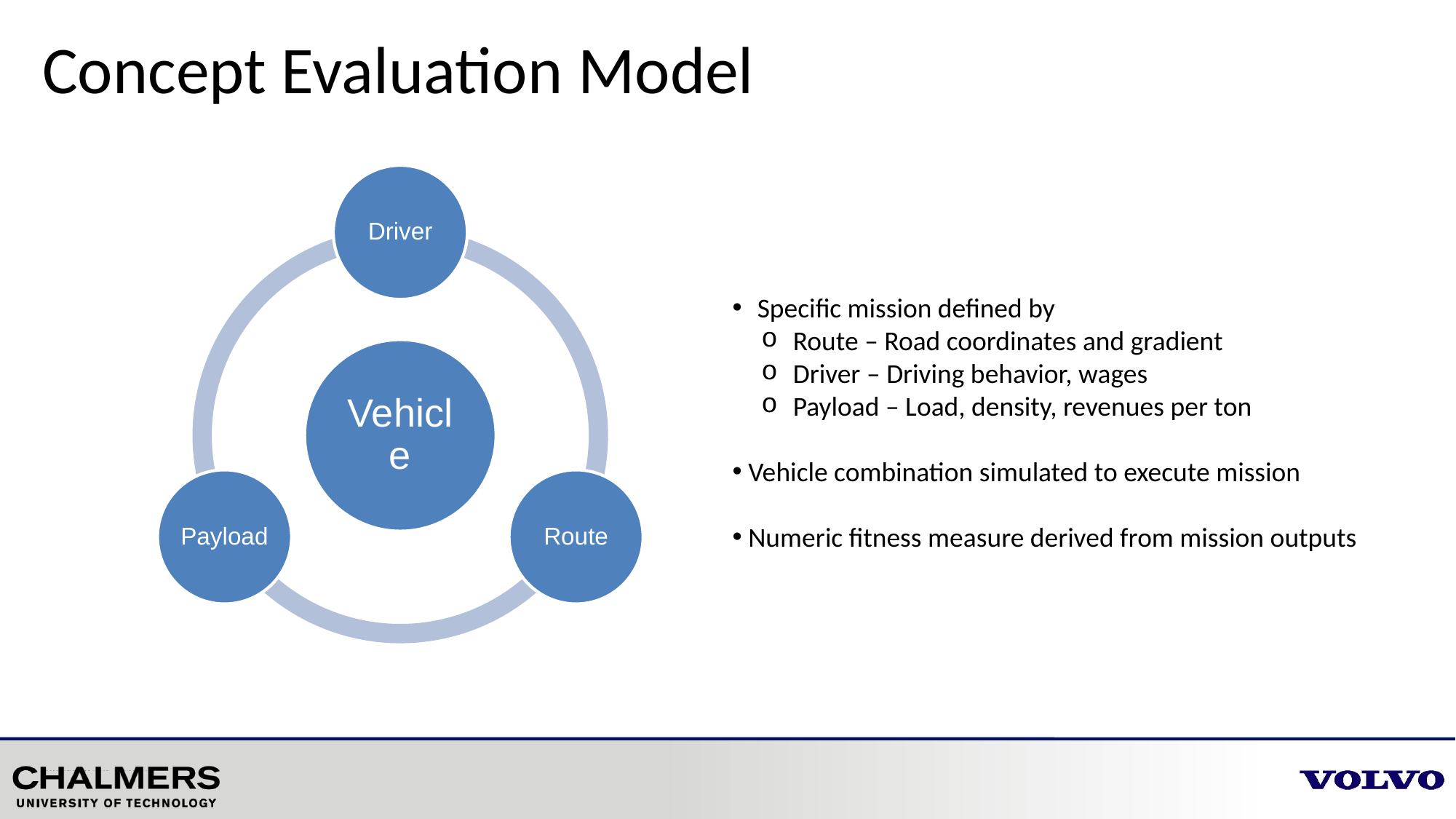

Concept Evaluation Model
Vehicle
Driver
Route
Payload
  Specific mission defined by
 Route – Road coordinates and gradient
 Driver – Driving behavior, wages
 Payload – Load, density, revenues per ton

 Vehicle combination simulated to execute mission

 Numeric fitness measure derived from mission outputs